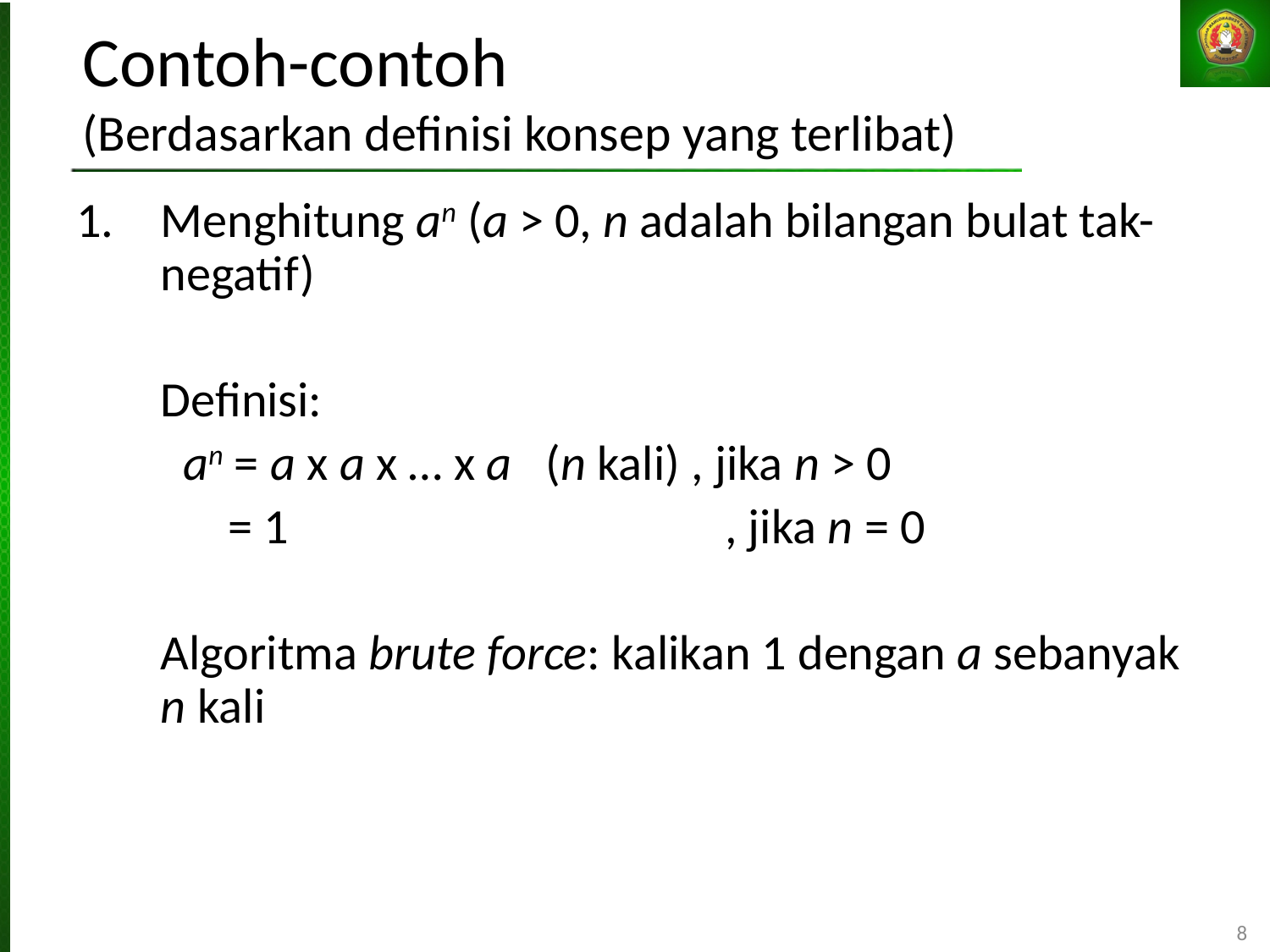

# Contoh-contoh (Berdasarkan definisi konsep yang terlibat)
Menghitung an (a > 0, n adalah bilangan bulat tak-negatif)

	Definisi:
	  an = a x a x … x a   (n kali) , jika n > 0
	      = 1          			     , jika n = 0

	Algoritma brute force: kalikan 1 dengan a sebanyak n kali

8